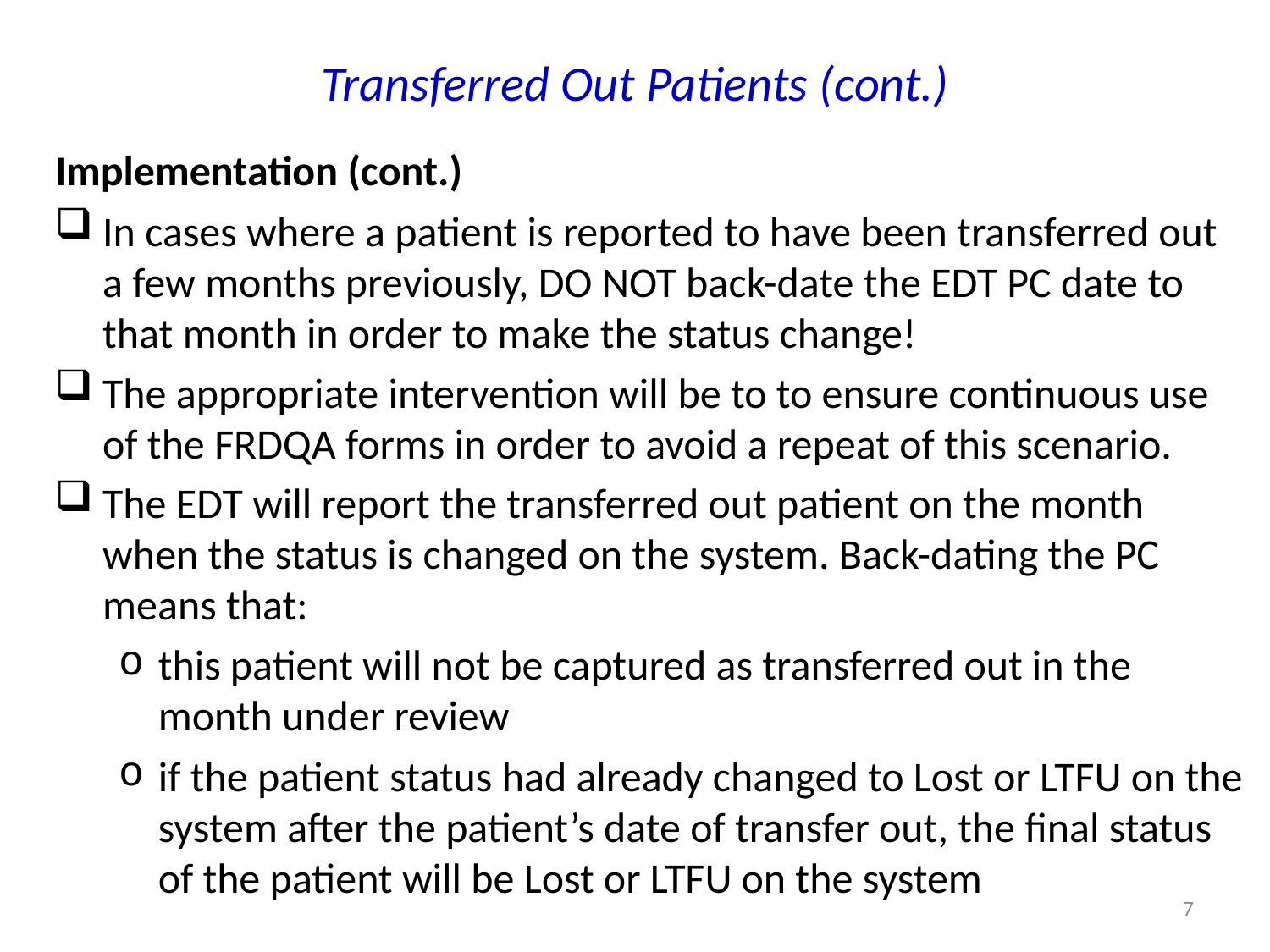

# Transferred Out Patients (cont.)
Implementation (cont.)
In cases where a patient is reported to have been transferred out a few months previously, DO NOT back-date the EDT PC date to that month in order to make the status change!
The appropriate intervention will be to to ensure continuous use of the FRDQA forms in order to avoid a repeat of this scenario.
The EDT will report the transferred out patient on the month when the status is changed on the system. Back-dating the PC means that:
this patient will not be captured as transferred out in the month under review
if the patient status had already changed to Lost or LTFU on the system after the patient’s date of transfer out, the final status of the patient will be Lost or LTFU on the system
7